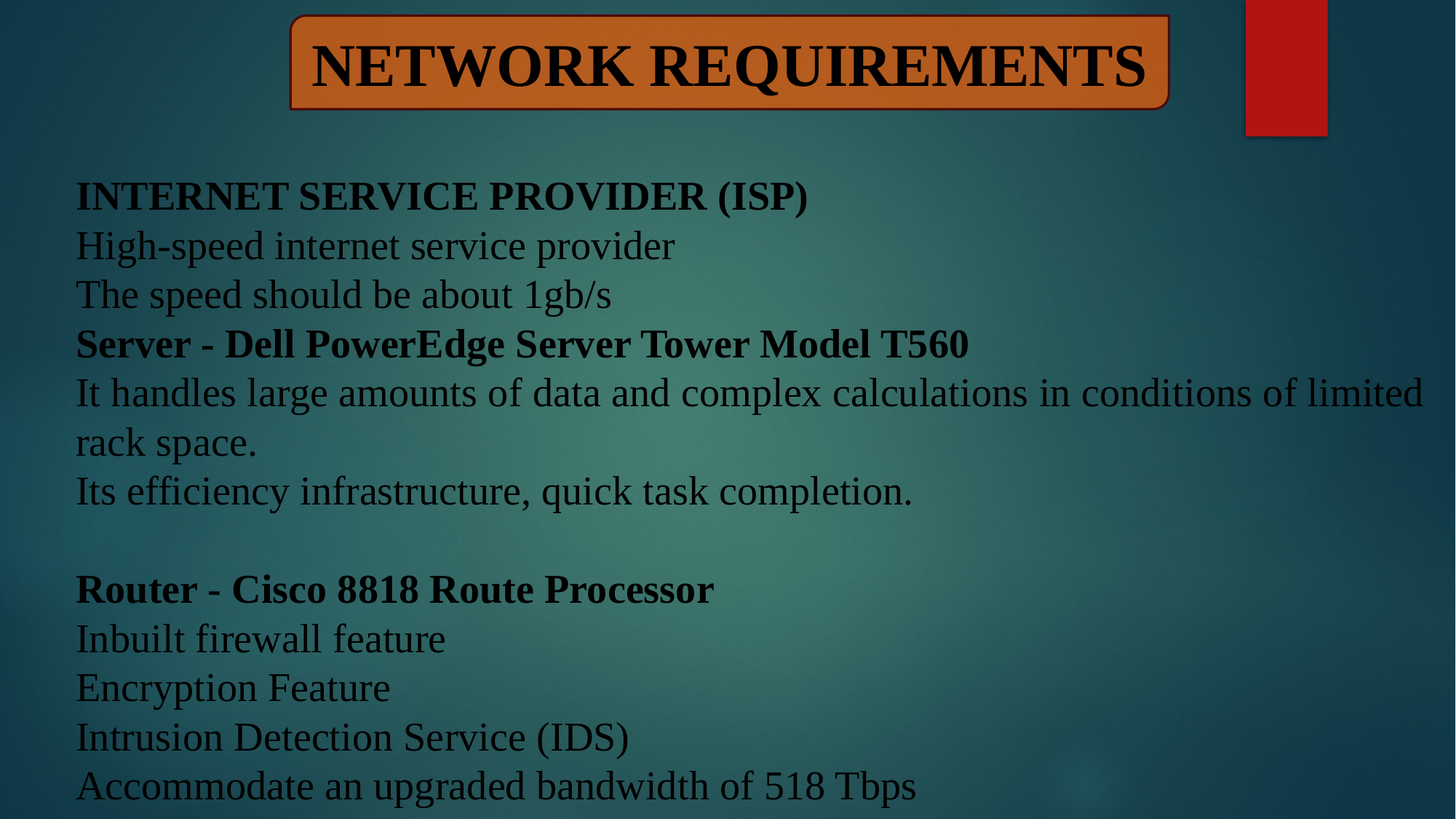

NETWORK REQUIREMENTS
INTERNET SERVICE PROVIDER (ISP)
High-speed internet service provider
The speed should be about 1gb/s
Server - Dell PowerEdge Server Tower Model T560
It handles large amounts of data and complex calculations in conditions of limited rack space.
Its efficiency infrastructure, quick task completion.

Router - Cisco 8818 Route Processor
Inbuilt firewall feature
Encryption Feature
Intrusion Detection Service (IDS)
Accommodate an upgraded bandwidth of 518 Tbps